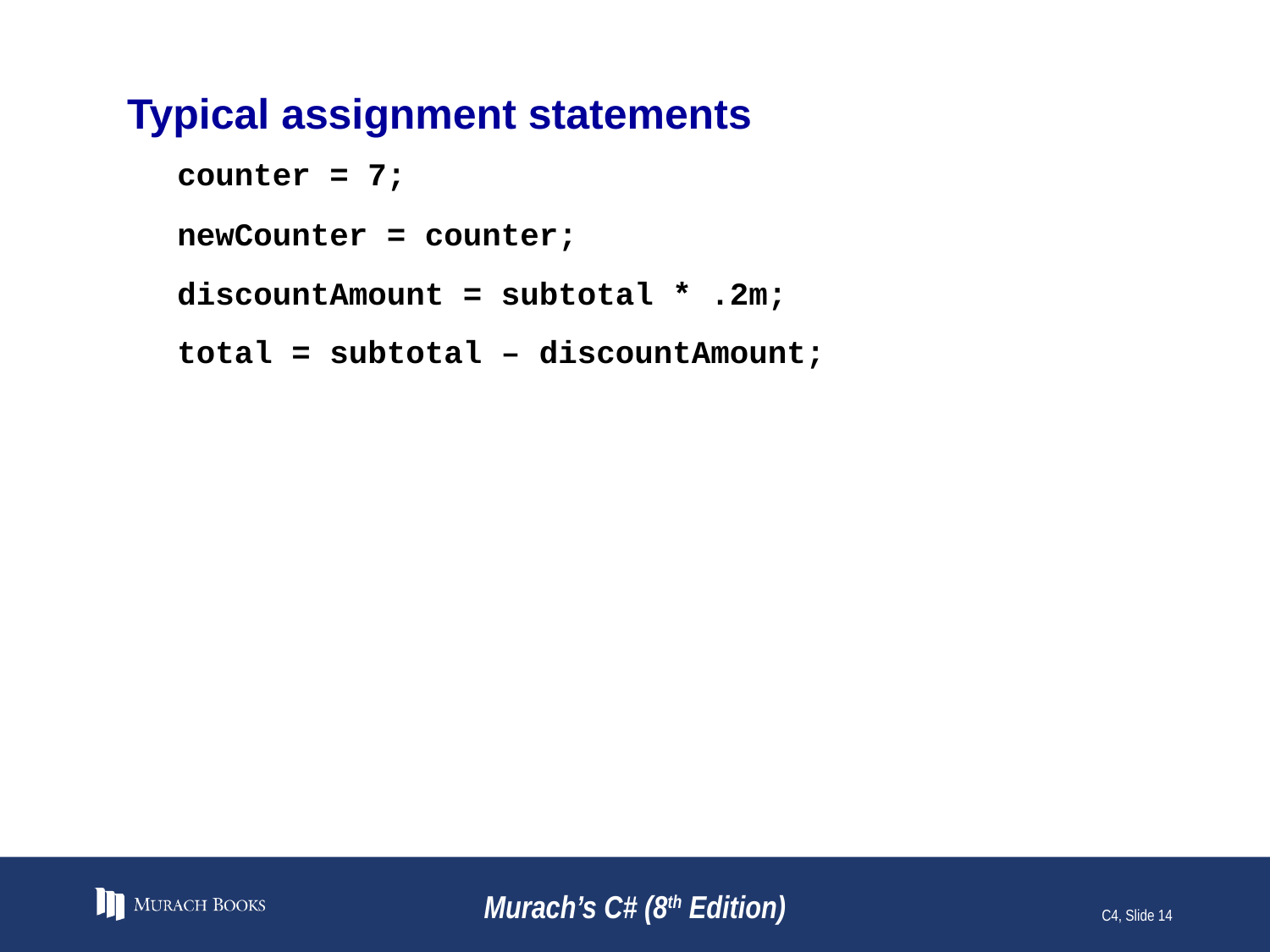

# Typical assignment statements
counter = 7;
newCounter = counter;
discountAmount = subtotal * .2m;
total = subtotal – discountAmount;

Murach’s C# (8th Edition)

C4, Slide 14